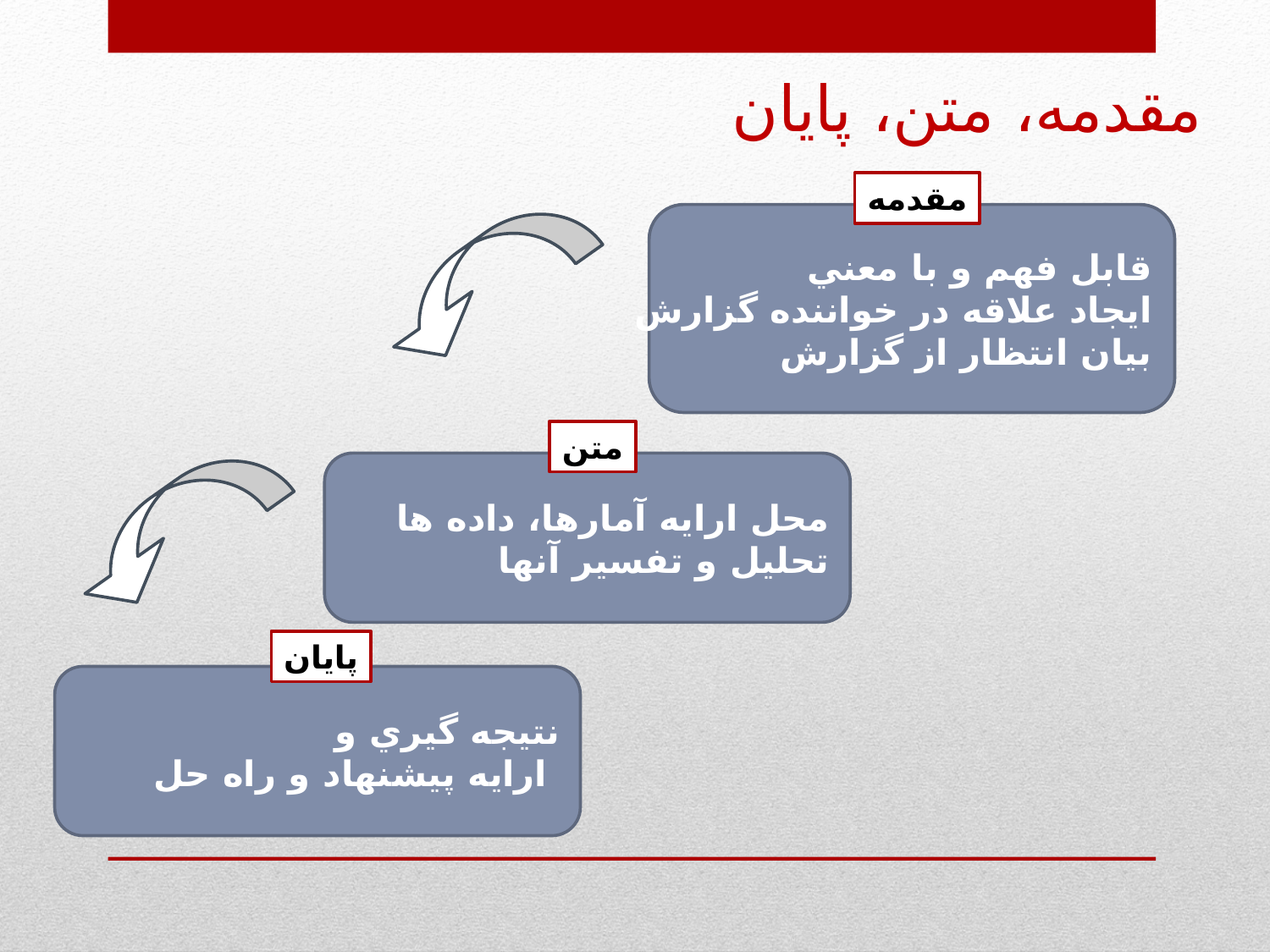

مقدمه، متن، پایان
مقدمه
قابل فهم و با معني
ايجاد علاقه در خواننده گزارش
بيان انتظار از گزارش

متن
محل ارايه آمارها، داده ها
تحليل و تفسير آنها

پايان
نتيجه گيري و
 ارايه پيشنهاد و راه حل